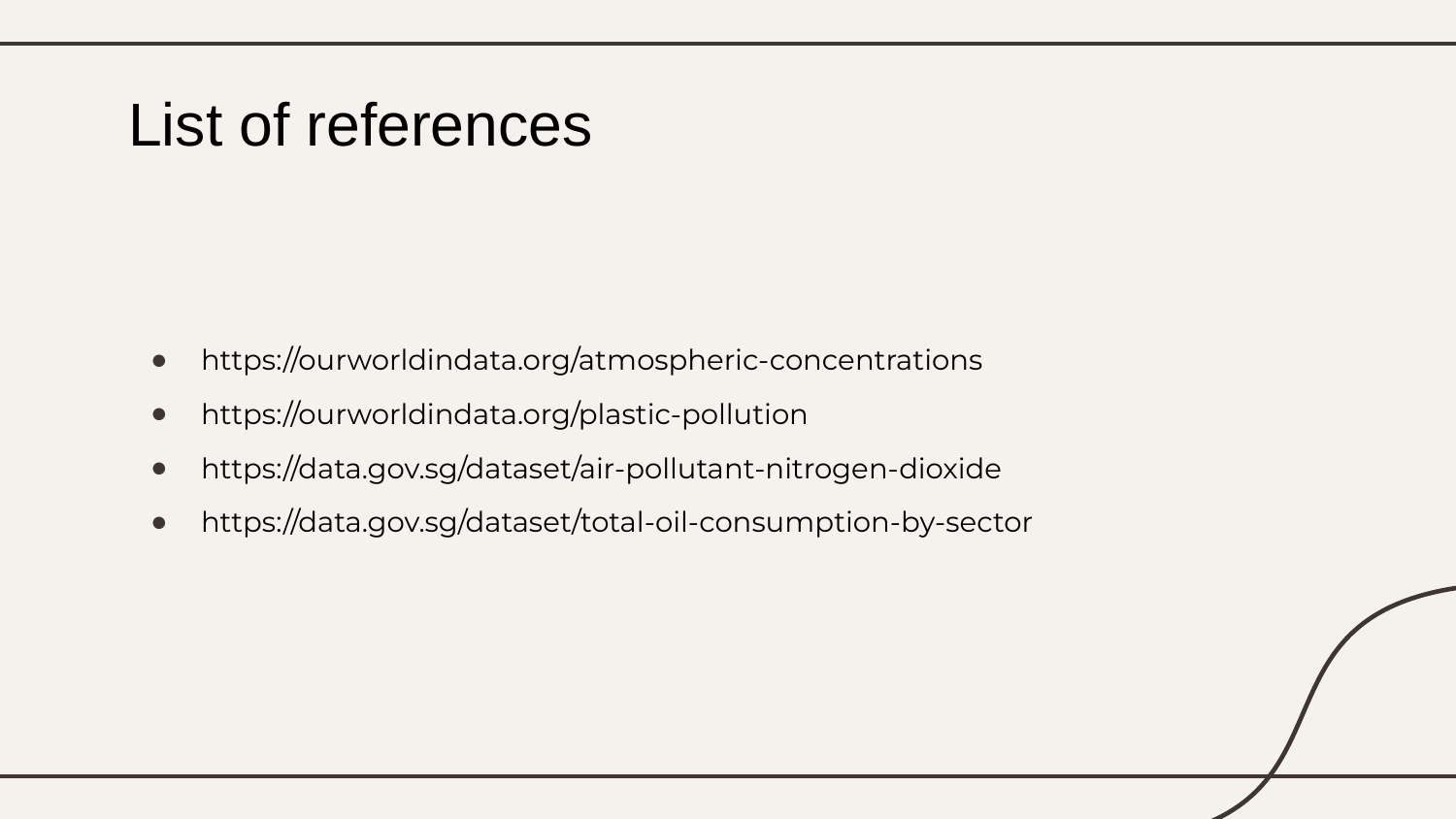

# List of references
https://ourworldindata.org/atmospheric-concentrations
https://ourworldindata.org/plastic-pollution
https://data.gov.sg/dataset/air-pollutant-nitrogen-dioxide
https://data.gov.sg/dataset/total-oil-consumption-by-sector